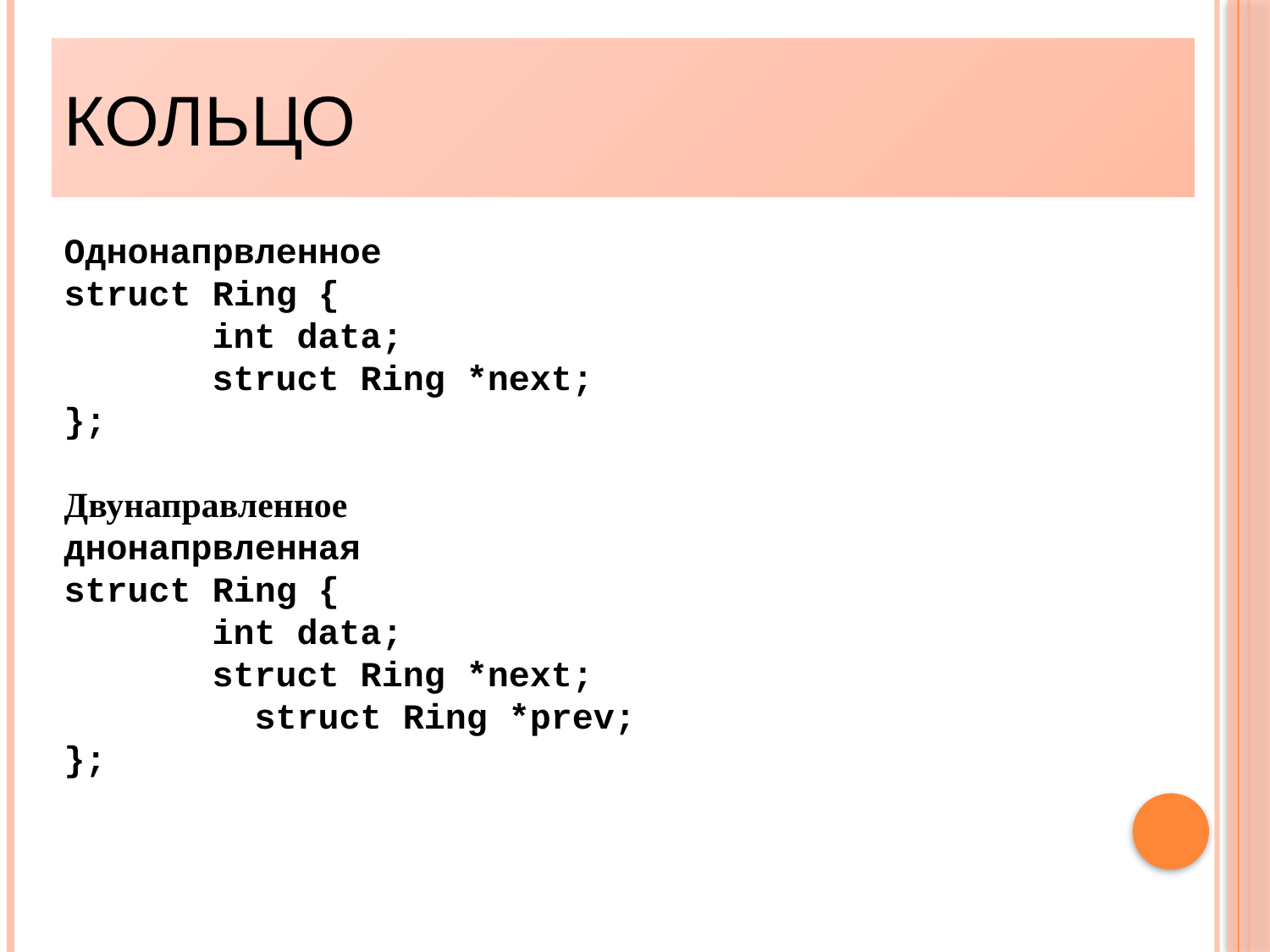

Кольцо
Однонапрвленное
struct Ring {
       int data;
       struct Ring *next;
};

Двунаправленное
днонапрвленная
struct Ring {
       int data;
       struct Ring *next;
	   struct Ring *prev;
};